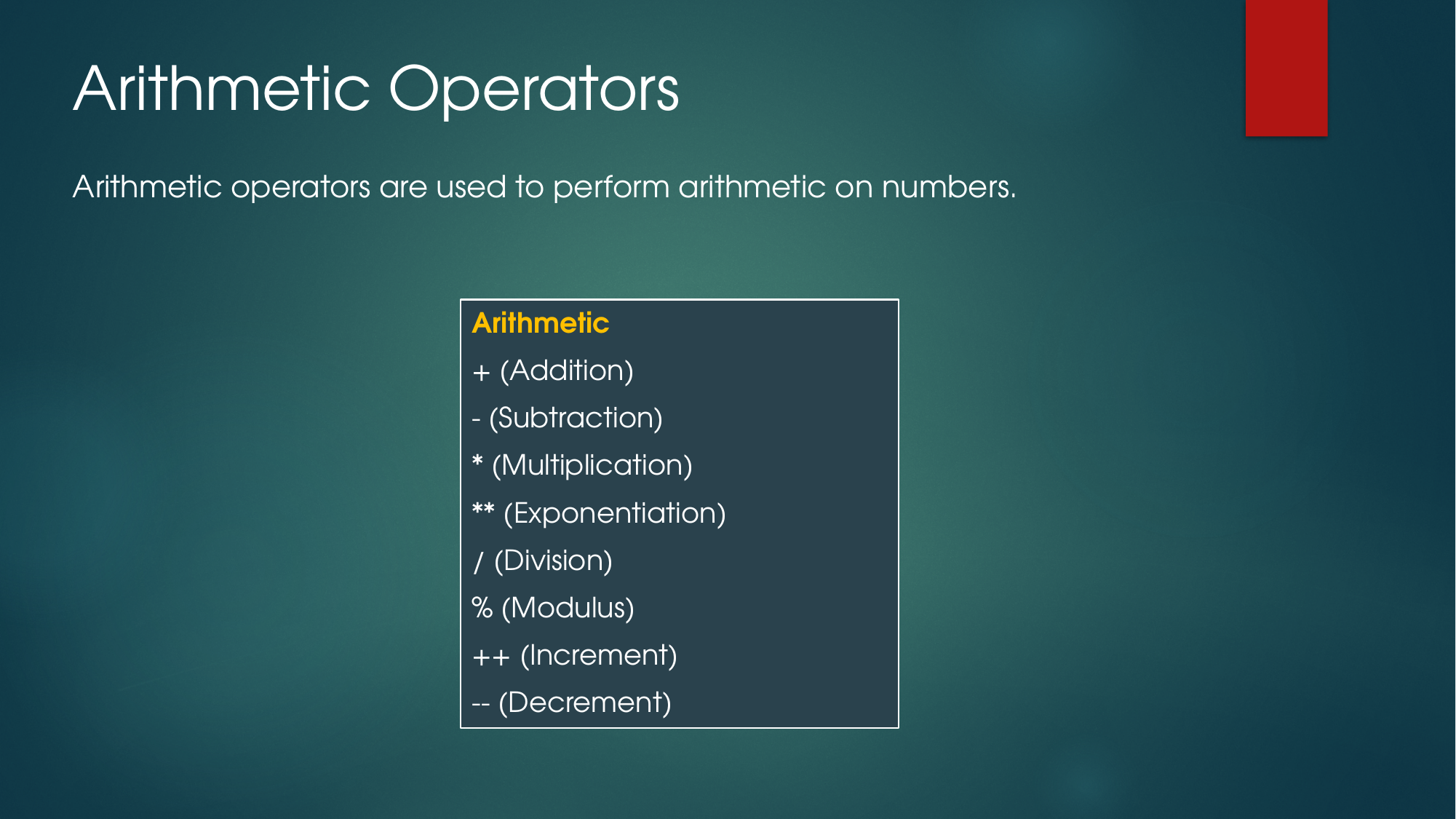

# Arithmetic Operators
Arithmetic operators are used to perform arithmetic on numbers.

Arithmetic
+ (Addition)
- (Subtraction)
* (Multiplication)
** (Exponentiation)
/ (Division)
% (Modulus)
++ (Increment)
-- (Decrement)